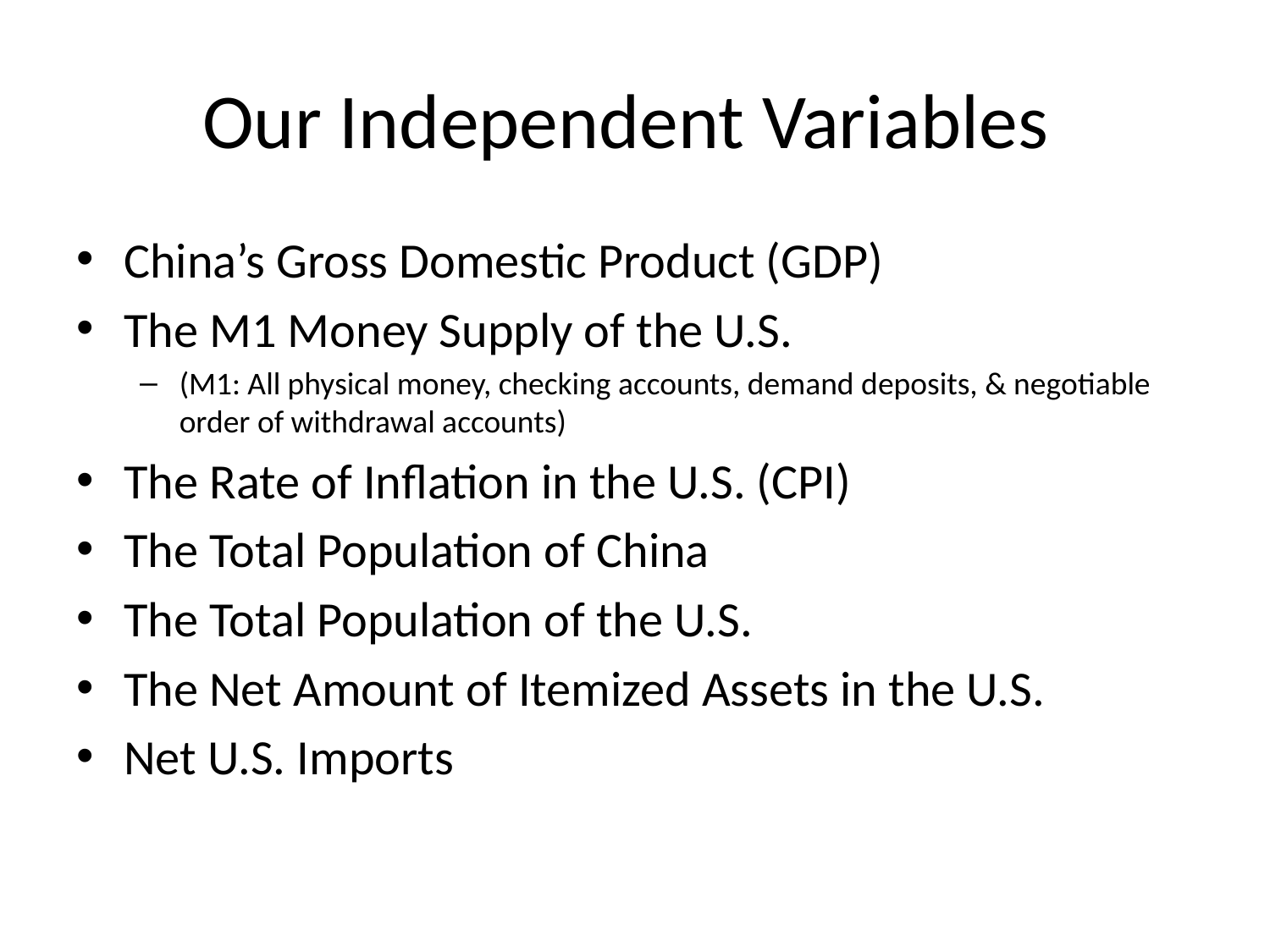

# Our Independent Variables
China’s Gross Domestic Product (GDP)
The M1 Money Supply of the U.S.
(M1: All physical money, checking accounts, demand deposits, & negotiable order of withdrawal accounts)
The Rate of Inflation in the U.S. (CPI)
The Total Population of China
The Total Population of the U.S.
The Net Amount of Itemized Assets in the U.S.
Net U.S. Imports